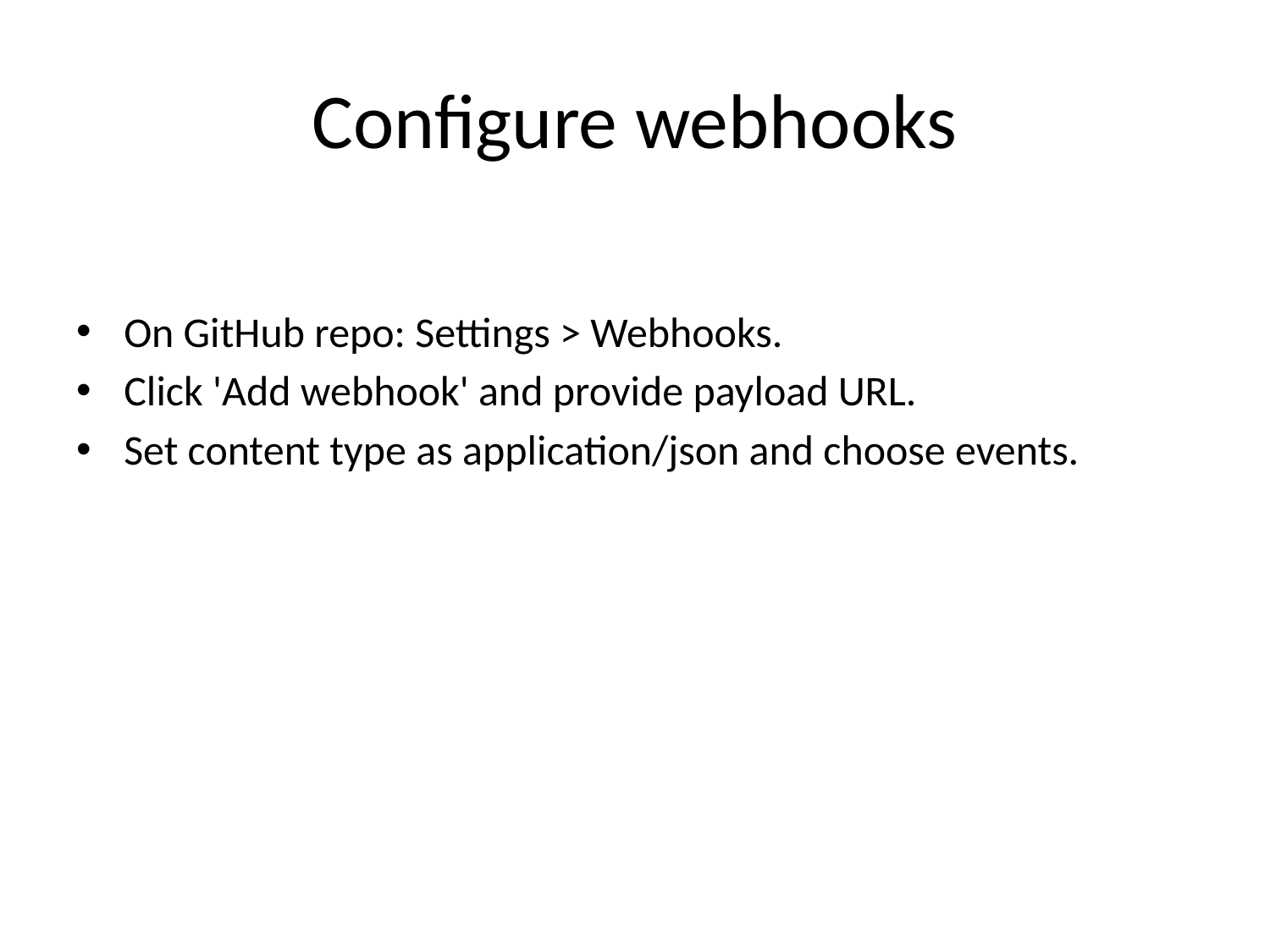

# Configure webhooks

On GitHub repo: Settings > Webhooks.
Click 'Add webhook' and provide payload URL.
Set content type as application/json and choose events.